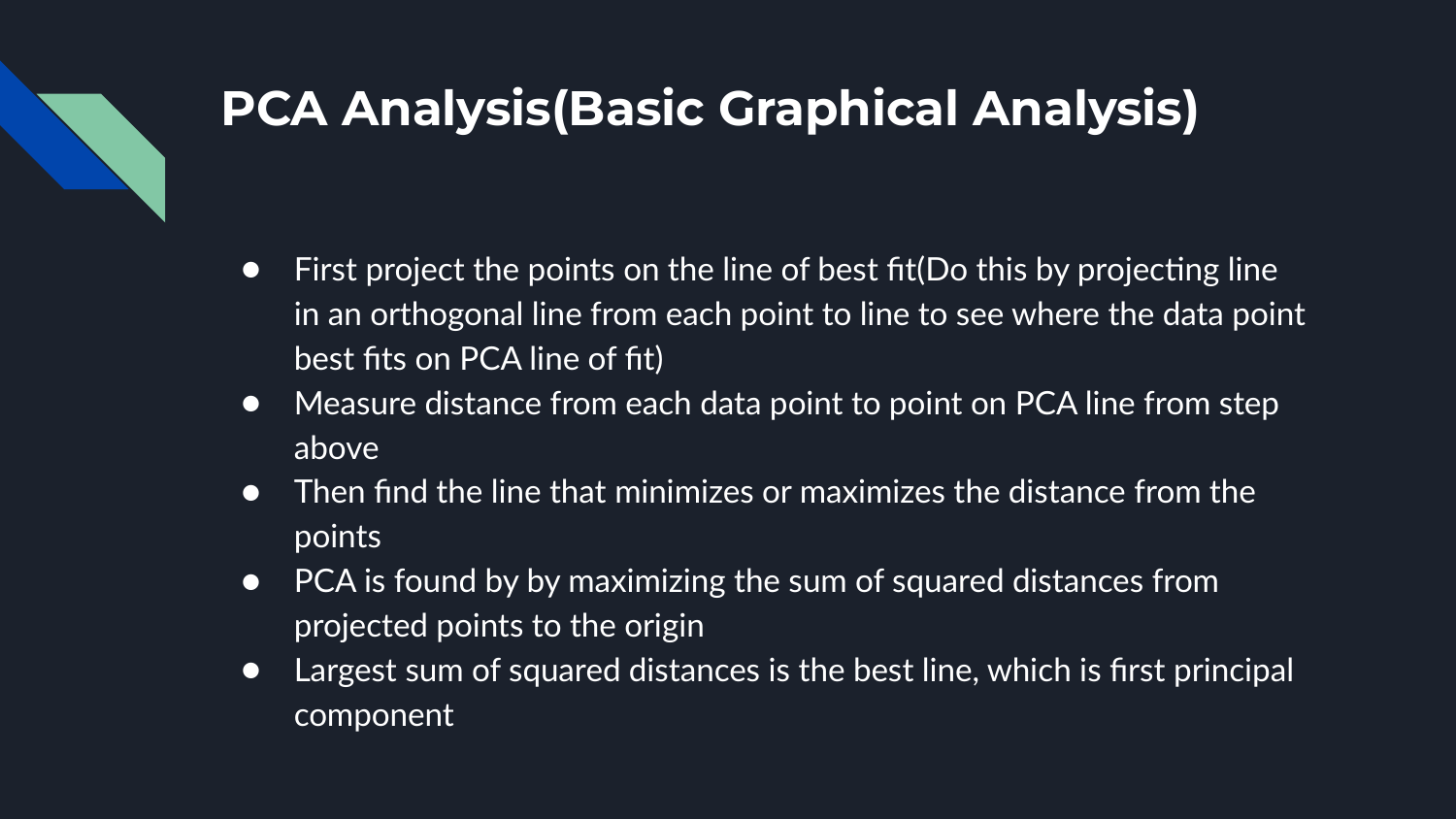

# PCA Analysis(Basic Graphical Analysis)

First project the points on the line of best fit(Do this by projecting line in an orthogonal line from each point to line to see where the data point best fits on PCA line of fit)
Measure distance from each data point to point on PCA line from step above
Then find the line that minimizes or maximizes the distance from the points
PCA is found by by maximizing the sum of squared distances from projected points to the origin
Largest sum of squared distances is the best line, which is first principal component